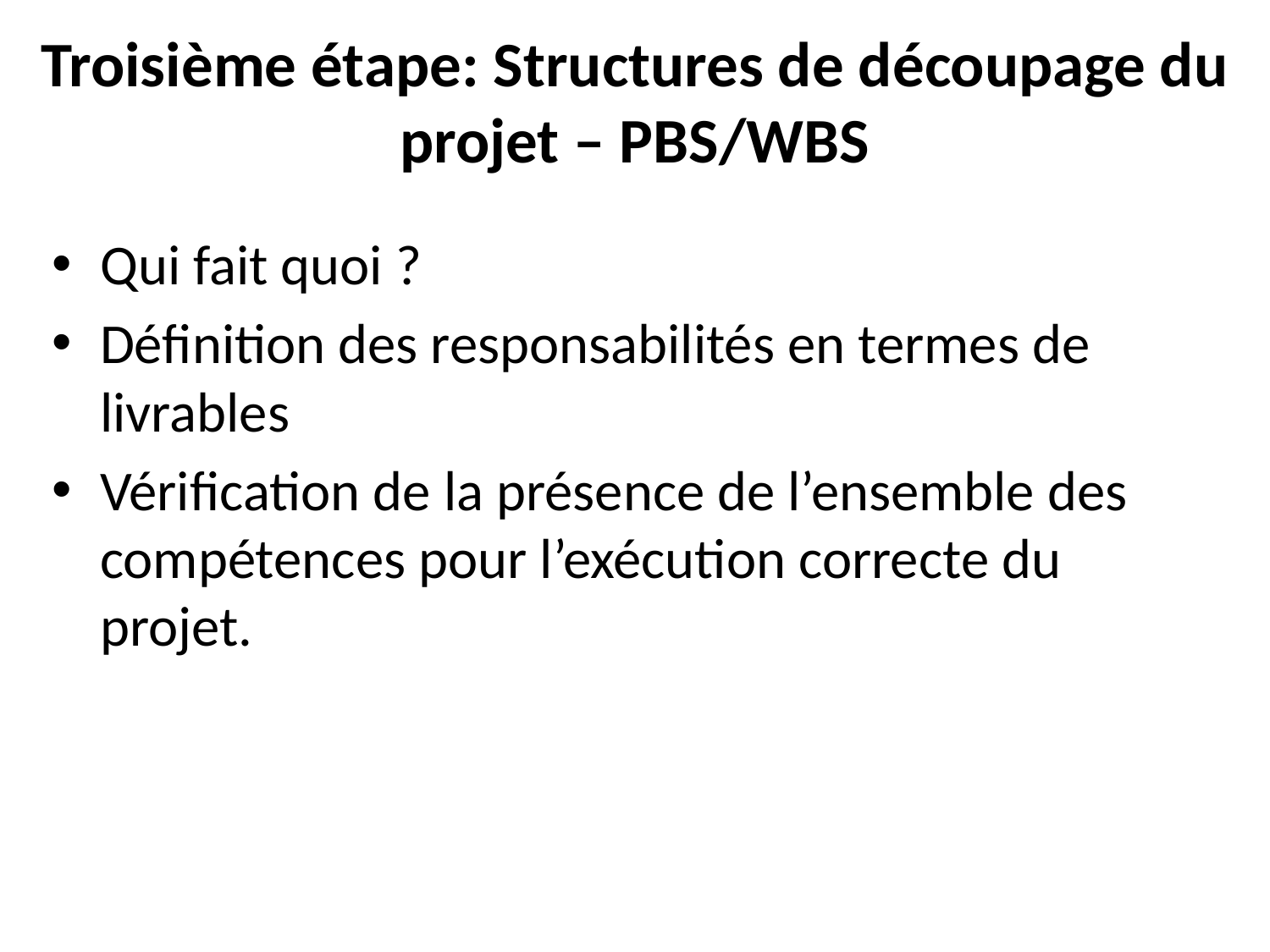

# Troisième étape: Structures de découpage du projet – PBS/WBS
Qui fait quoi ?
Définition des responsabilités en termes de livrables
Vérification de la présence de l’ensemble des compétences pour l’exécution correcte du projet.